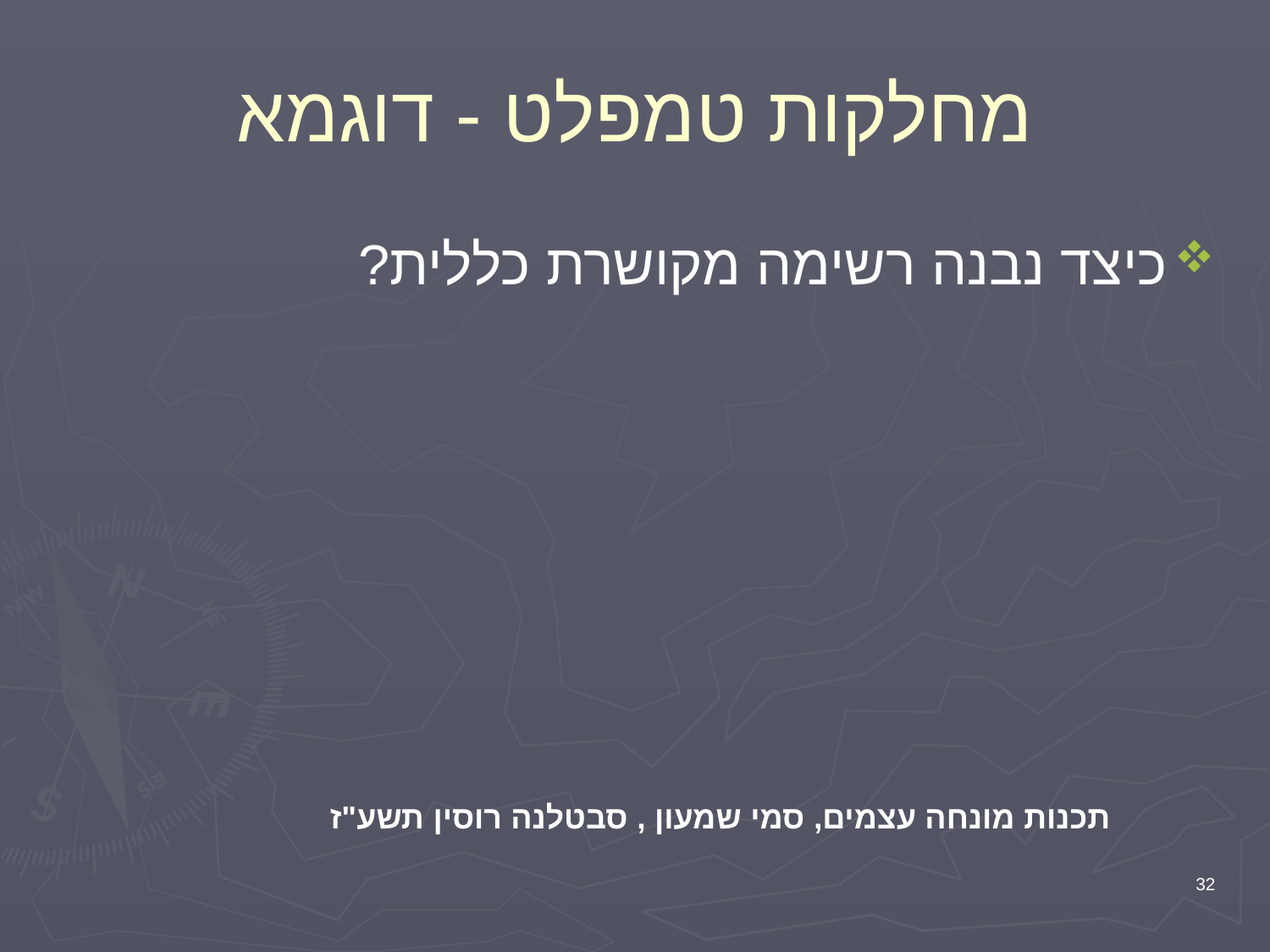

# מחלקות טמפלט - דוגמא
כיצד נבנה רשימה מקושרת כללית?
תכנות מונחה עצמים, סמי שמעון , סבטלנה רוסין תשע"ז
32